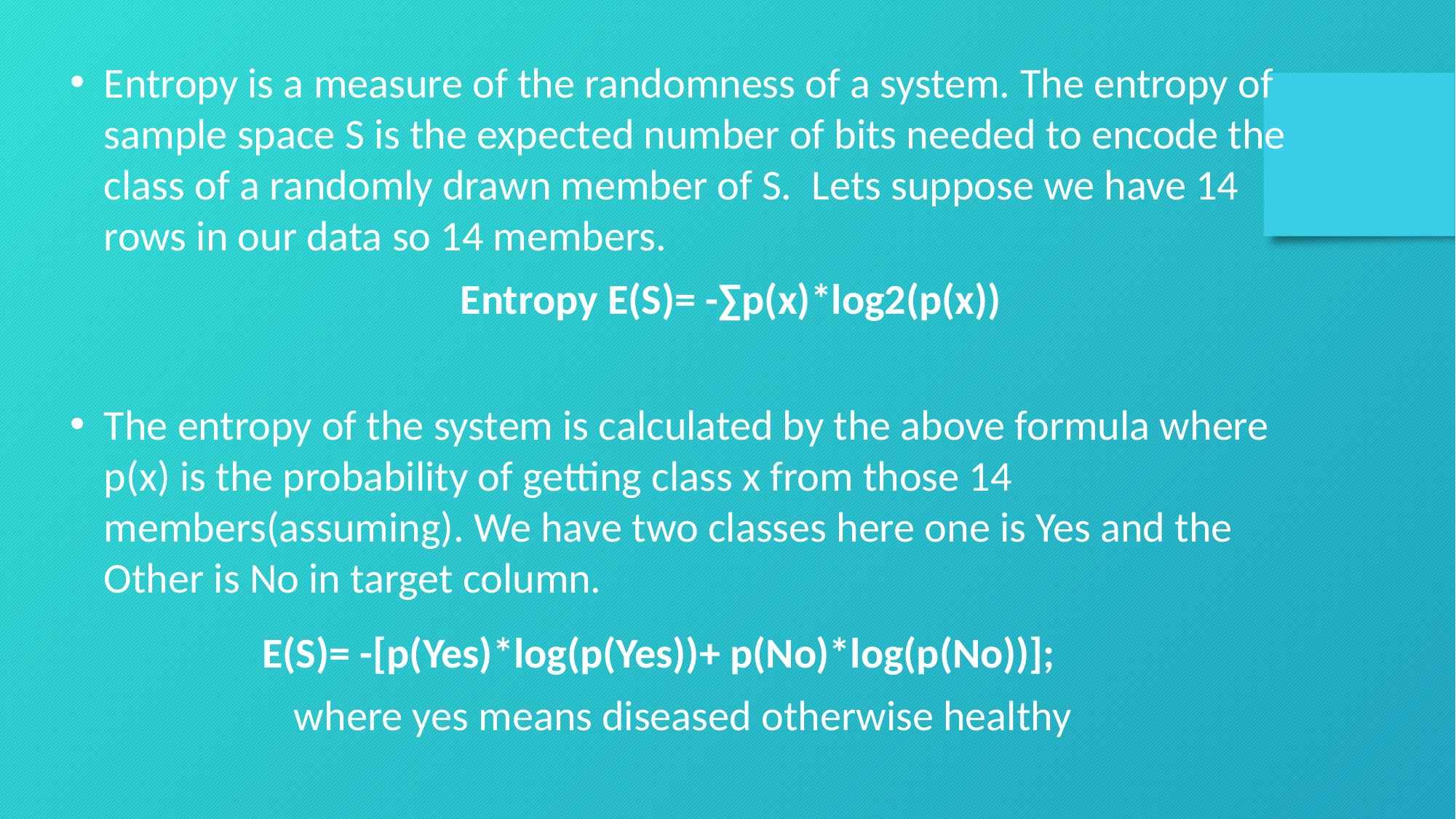

Entropy is a measure of the randomness of a system. The entropy of sample space S is the expected number of bits needed to encode the class of a randomly drawn member of S.  Lets suppose we have 14 rows in our data so 14 members.
          Entropy E(S)= -∑p(x)*log2(p(x))

The entropy of the system is calculated by the above formula where p(x) is the probability of getting class x from those 14 members(assuming). We have two classes here one is Yes and the Other is No in target column.
E(S)= -[p(Yes)*log(p(Yes))+ p(No)*log(p(No))];
where yes means diseased otherwise healthy